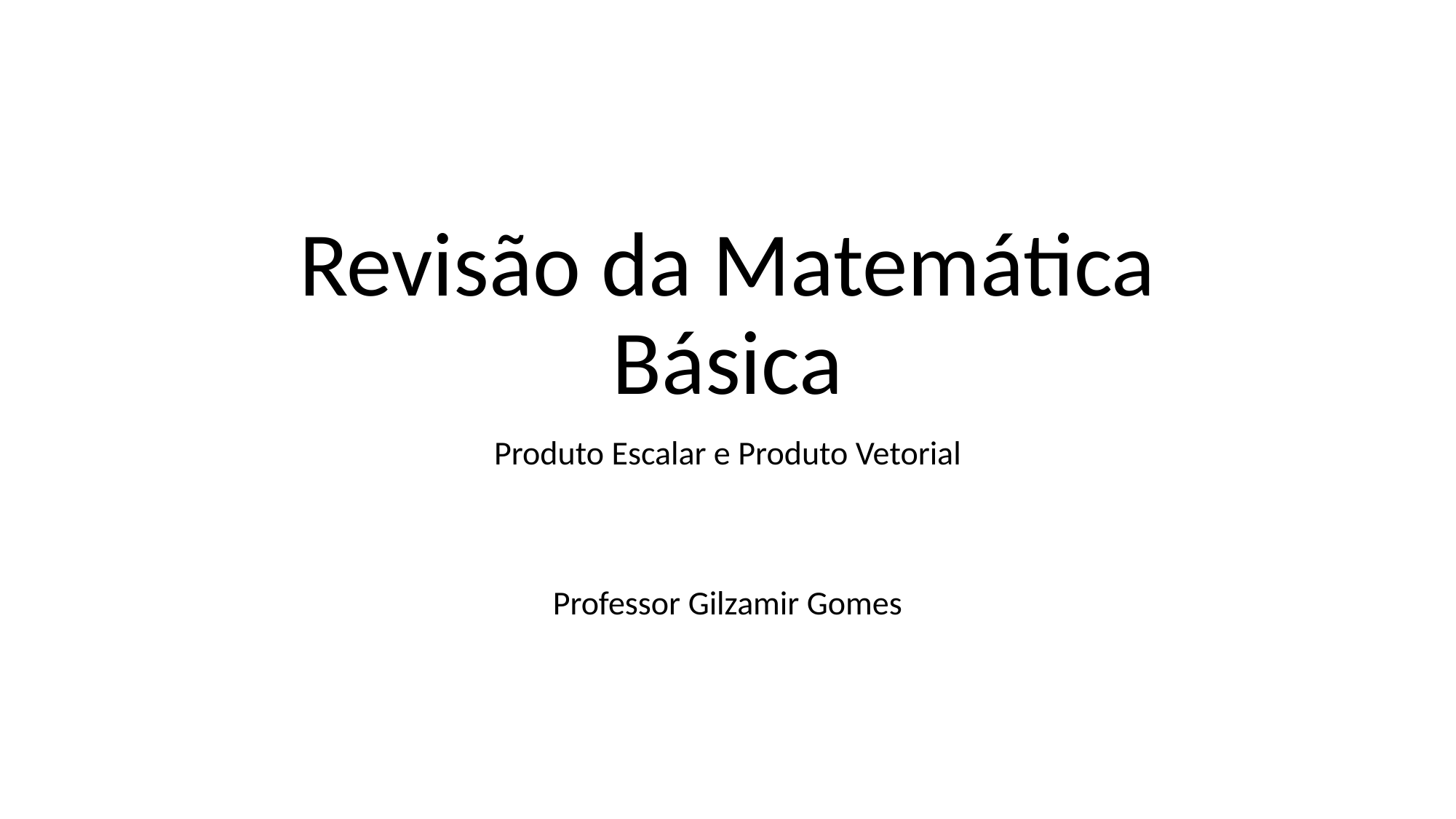

# Revisão da Matemática Básica
Produto Escalar e Produto Vetorial

Professor Gilzamir Gomes